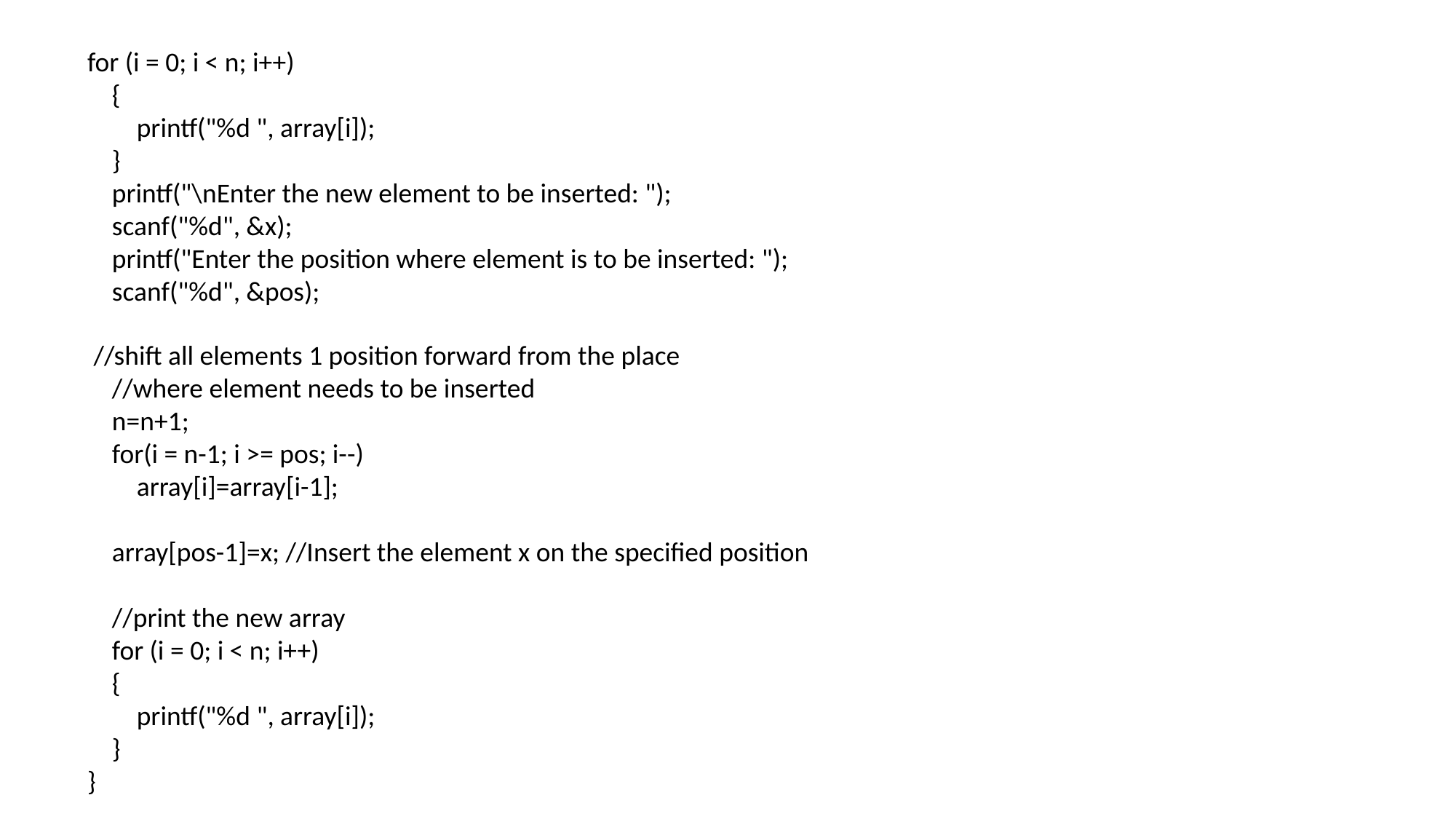

for (i = 0; i < n; i++)
    {
        printf("%d ", array[i]);
    }
    printf("\nEnter the new element to be inserted: ");
    scanf("%d", &x);
    printf("Enter the position where element is to be inserted: ");
    scanf("%d", &pos);

 //shift all elements 1 position forward from the place
    //where element needs to be inserted
    n=n+1;
    for(i = n-1; i >= pos; i--)
        array[i]=array[i-1];

    array[pos-1]=x; //Insert the element x on the specified position

    //print the new array
    for (i = 0; i < n; i++)
    {
        printf("%d ", array[i]);
    }
}